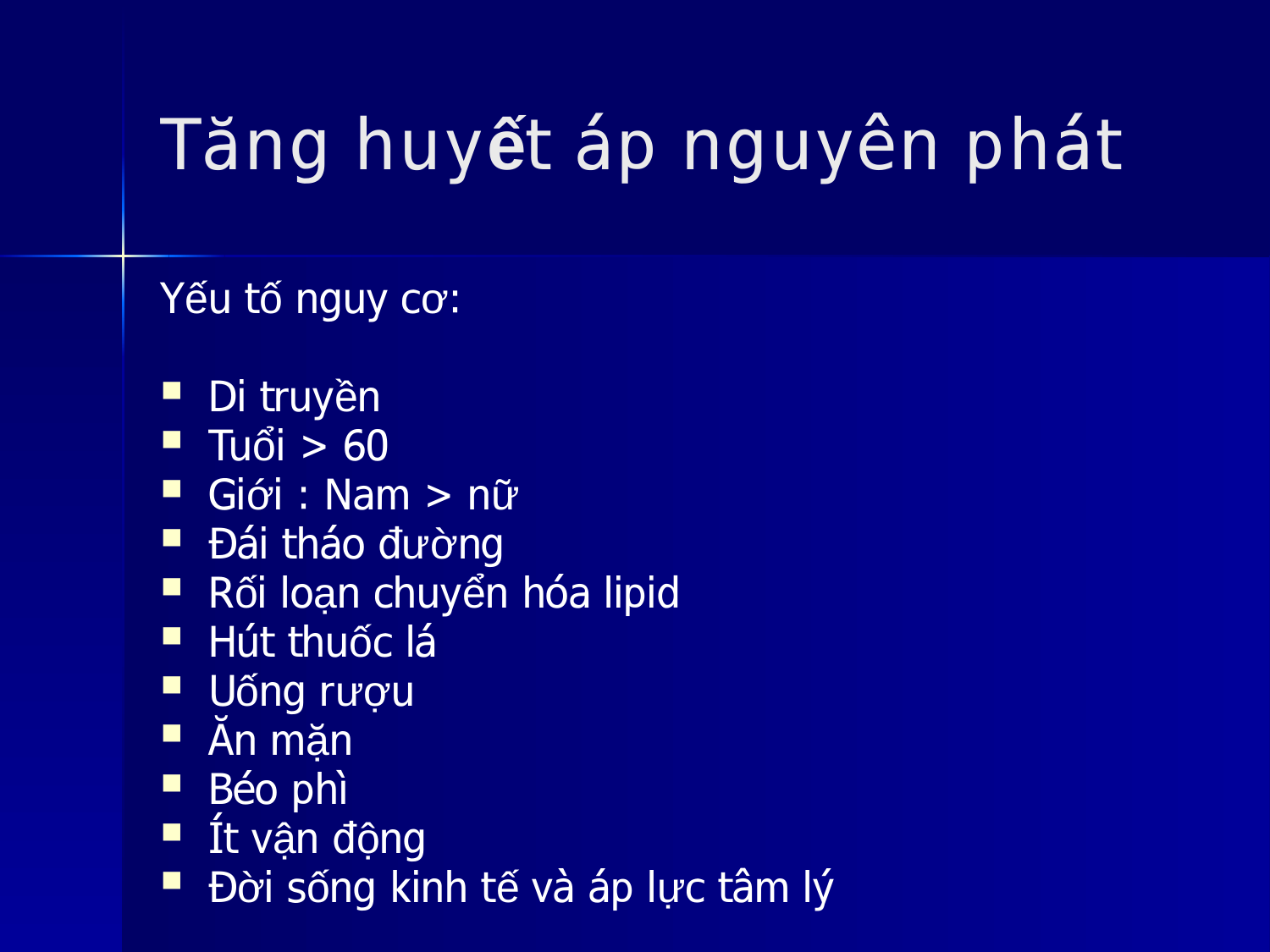

# Tăng huyết áp nguyên phát
Yếu tố nguy cơ:

Di truyền
Tuổi > 60
Giới : Nam > nữ
Đái tháo đường
Rối loạn chuyển hóa lipid
Hút thuốc lá
Uống rượu
Ăn mặn
Béo phì
Ít vận động
Đời sống kinh tế và áp lực tâm lý